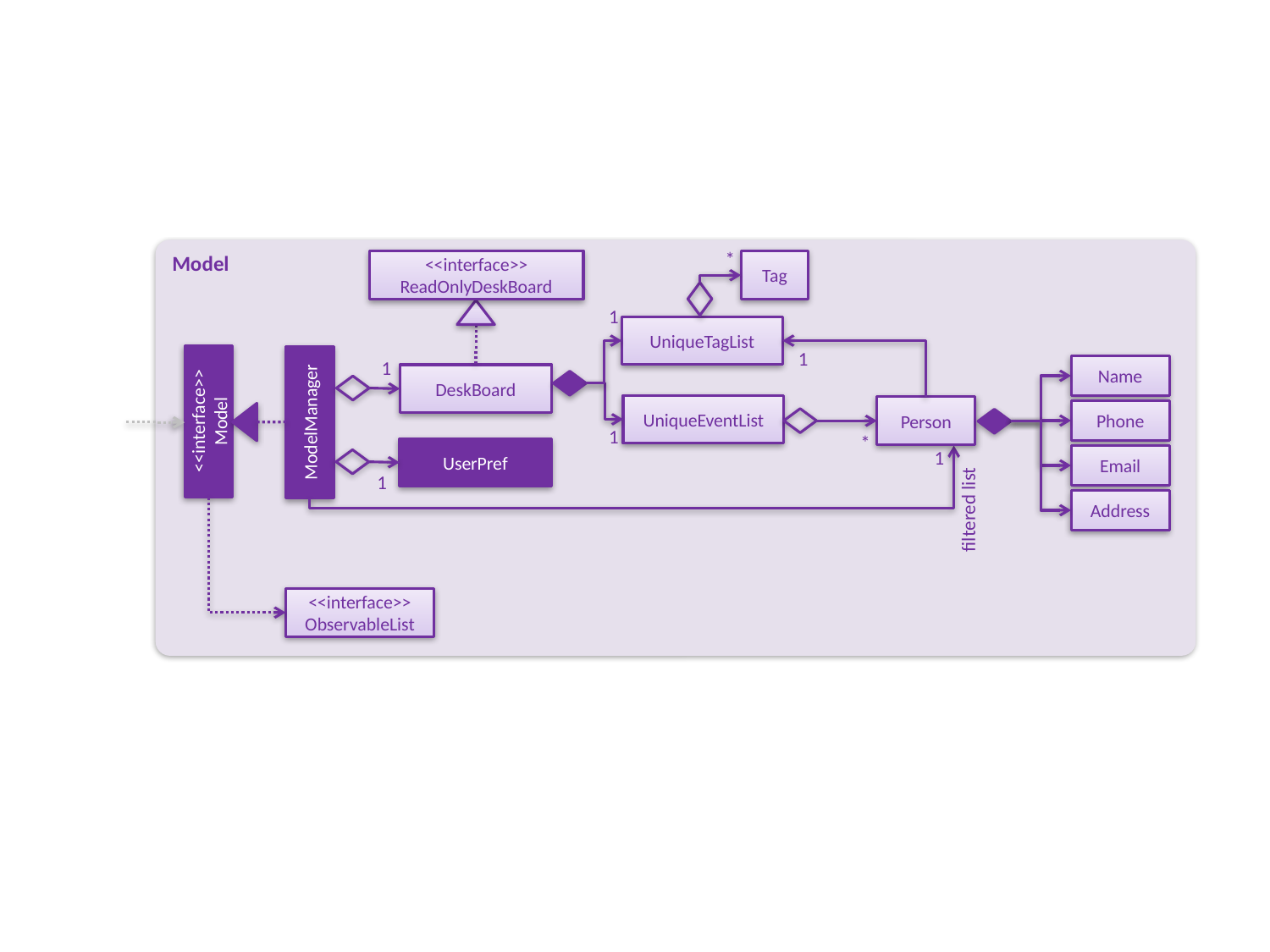

Model
*
<<interface>>
ReadOnlyDeskBoard
Tag

1
UniqueTagList
1
1
Name
DeskBoard

UniqueEventList
Person
<<interface>>
Model
ModelManager
Phone

1
*
UserPref
1
Email

1
Address
filtered list
<<interface>>
ObservableList